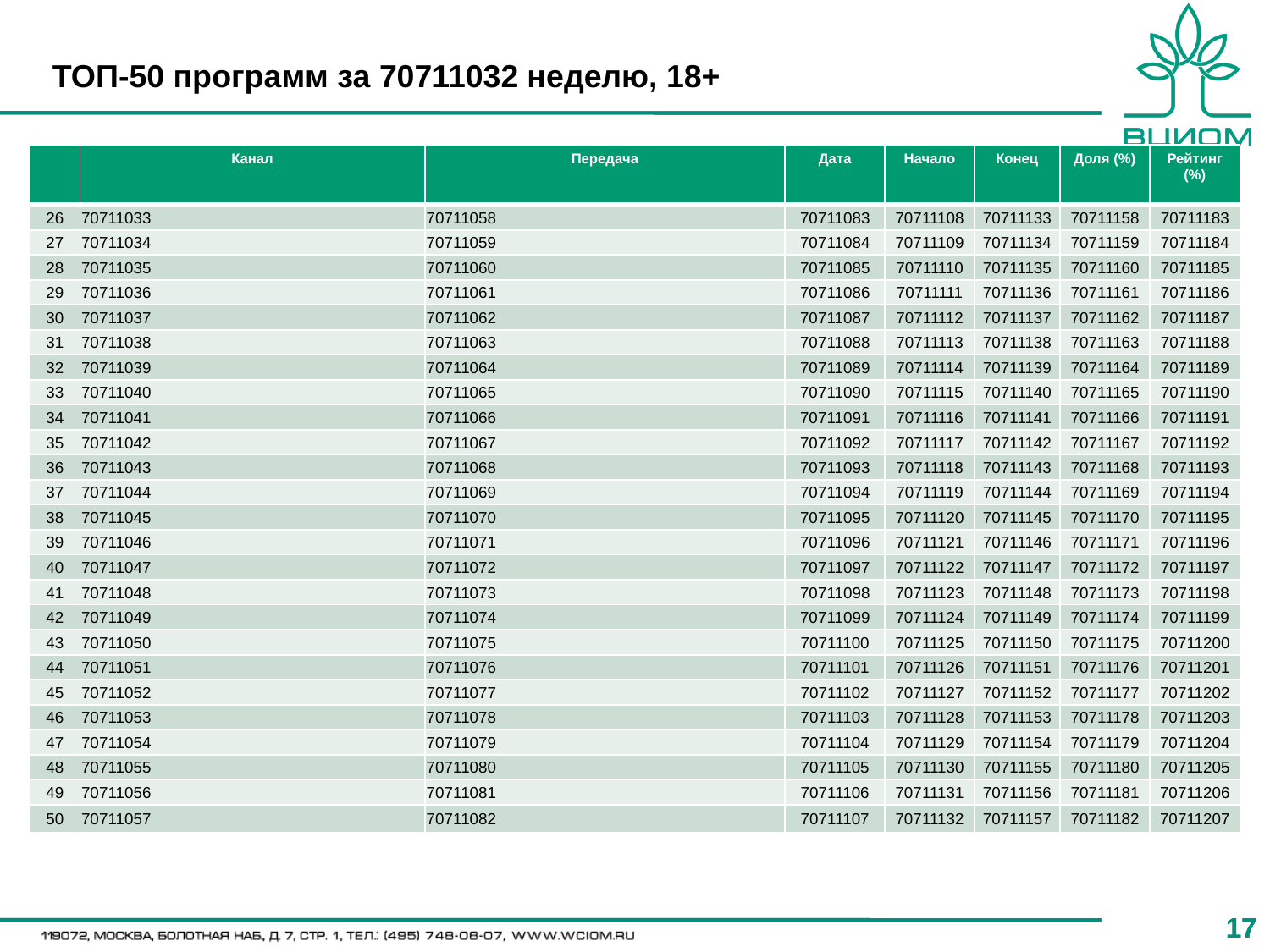

# ТОП-50 программ за 70711032 неделю, 18+
|  | Канал | Передача | Дата | Начало | Конец | Доля (%) | Рейтинг (%) |
| --- | --- | --- | --- | --- | --- | --- | --- |
| 26 | 70711033 | 70711058 | 70711083 | 70711108 | 70711133 | 70711158 | 70711183 |
| 27 | 70711034 | 70711059 | 70711084 | 70711109 | 70711134 | 70711159 | 70711184 |
| 28 | 70711035 | 70711060 | 70711085 | 70711110 | 70711135 | 70711160 | 70711185 |
| 29 | 70711036 | 70711061 | 70711086 | 70711111 | 70711136 | 70711161 | 70711186 |
| 30 | 70711037 | 70711062 | 70711087 | 70711112 | 70711137 | 70711162 | 70711187 |
| 31 | 70711038 | 70711063 | 70711088 | 70711113 | 70711138 | 70711163 | 70711188 |
| 32 | 70711039 | 70711064 | 70711089 | 70711114 | 70711139 | 70711164 | 70711189 |
| 33 | 70711040 | 70711065 | 70711090 | 70711115 | 70711140 | 70711165 | 70711190 |
| 34 | 70711041 | 70711066 | 70711091 | 70711116 | 70711141 | 70711166 | 70711191 |
| 35 | 70711042 | 70711067 | 70711092 | 70711117 | 70711142 | 70711167 | 70711192 |
| 36 | 70711043 | 70711068 | 70711093 | 70711118 | 70711143 | 70711168 | 70711193 |
| 37 | 70711044 | 70711069 | 70711094 | 70711119 | 70711144 | 70711169 | 70711194 |
| 38 | 70711045 | 70711070 | 70711095 | 70711120 | 70711145 | 70711170 | 70711195 |
| 39 | 70711046 | 70711071 | 70711096 | 70711121 | 70711146 | 70711171 | 70711196 |
| 40 | 70711047 | 70711072 | 70711097 | 70711122 | 70711147 | 70711172 | 70711197 |
| 41 | 70711048 | 70711073 | 70711098 | 70711123 | 70711148 | 70711173 | 70711198 |
| 42 | 70711049 | 70711074 | 70711099 | 70711124 | 70711149 | 70711174 | 70711199 |
| 43 | 70711050 | 70711075 | 70711100 | 70711125 | 70711150 | 70711175 | 70711200 |
| 44 | 70711051 | 70711076 | 70711101 | 70711126 | 70711151 | 70711176 | 70711201 |
| 45 | 70711052 | 70711077 | 70711102 | 70711127 | 70711152 | 70711177 | 70711202 |
| 46 | 70711053 | 70711078 | 70711103 | 70711128 | 70711153 | 70711178 | 70711203 |
| 47 | 70711054 | 70711079 | 70711104 | 70711129 | 70711154 | 70711179 | 70711204 |
| 48 | 70711055 | 70711080 | 70711105 | 70711130 | 70711155 | 70711180 | 70711205 |
| 49 | 70711056 | 70711081 | 70711106 | 70711131 | 70711156 | 70711181 | 70711206 |
| 50 | 70711057 | 70711082 | 70711107 | 70711132 | 70711157 | 70711182 | 70711207 |